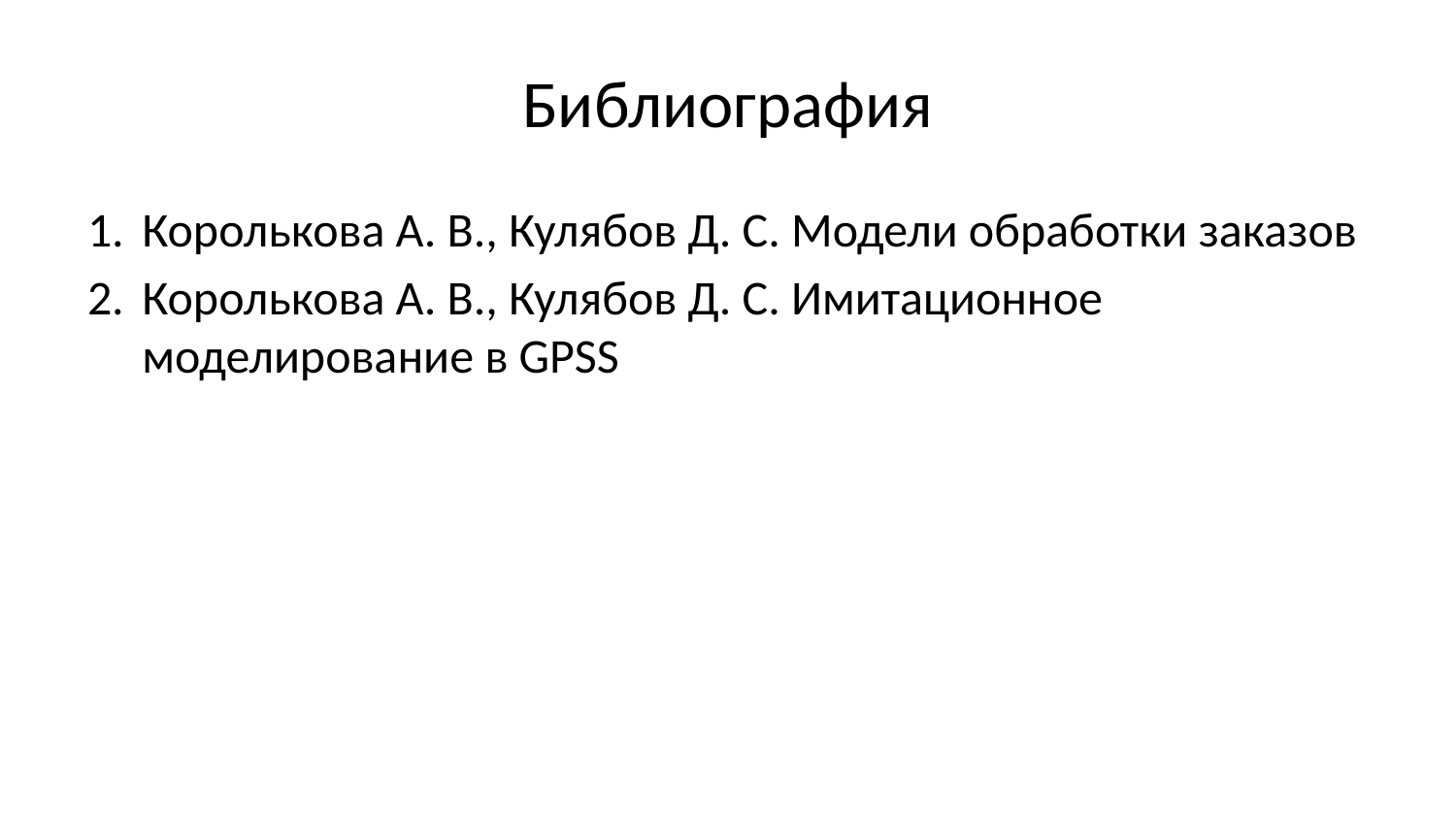

# Библиография
Королькова А. В., Кулябов Д. С. Модели обработки заказов
Королькова А. В., Кулябов Д. С. Имитационное моделирование в GPSS